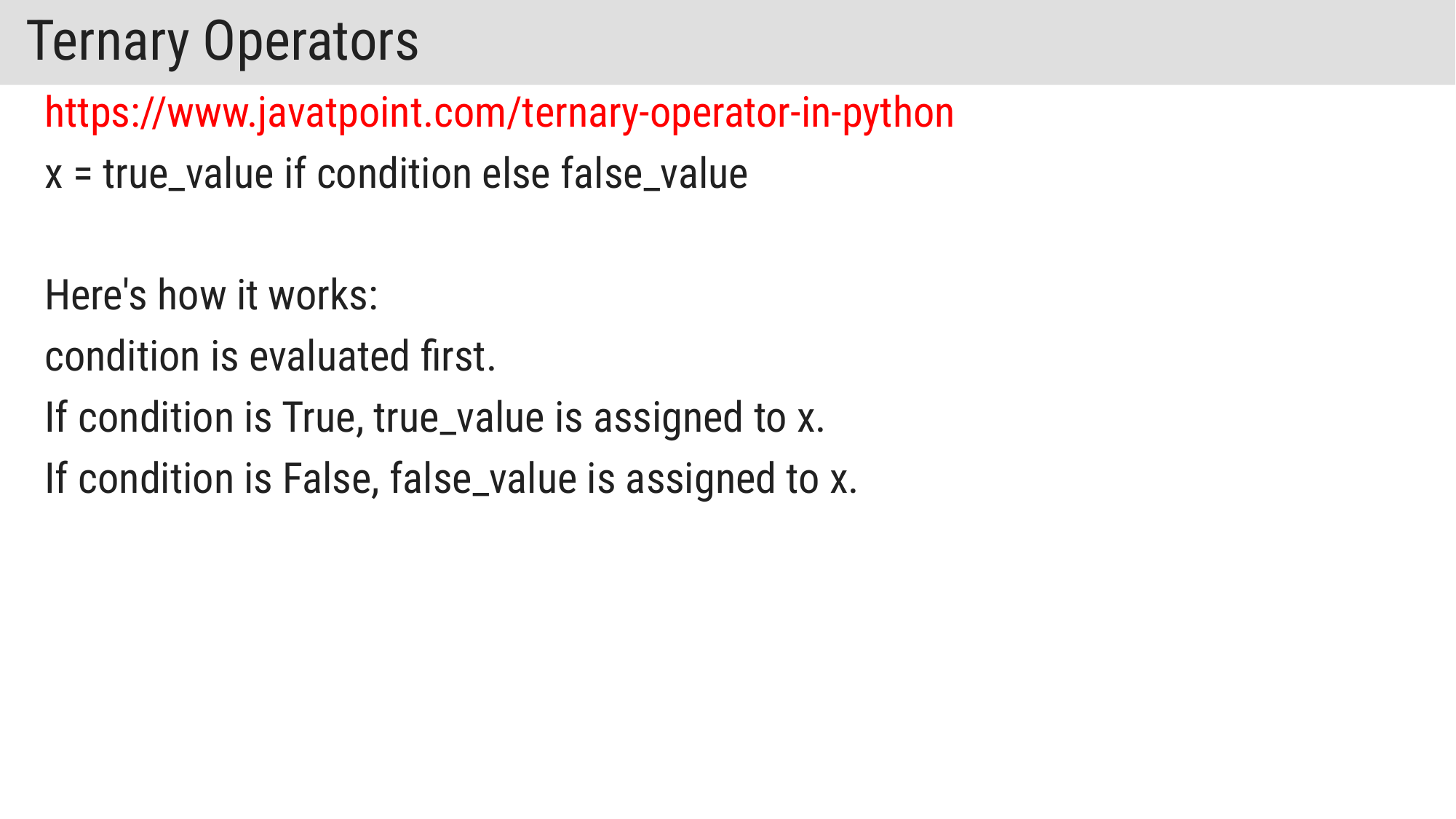

Ternary Operators
https://www.javatpoint.com/ternary-operator-in-python
x = true_value if condition else false_value

Here's how it works:
condition is evaluated first.
If condition is True, true_value is assigned to x.
If condition is False, false_value is assigned to x.